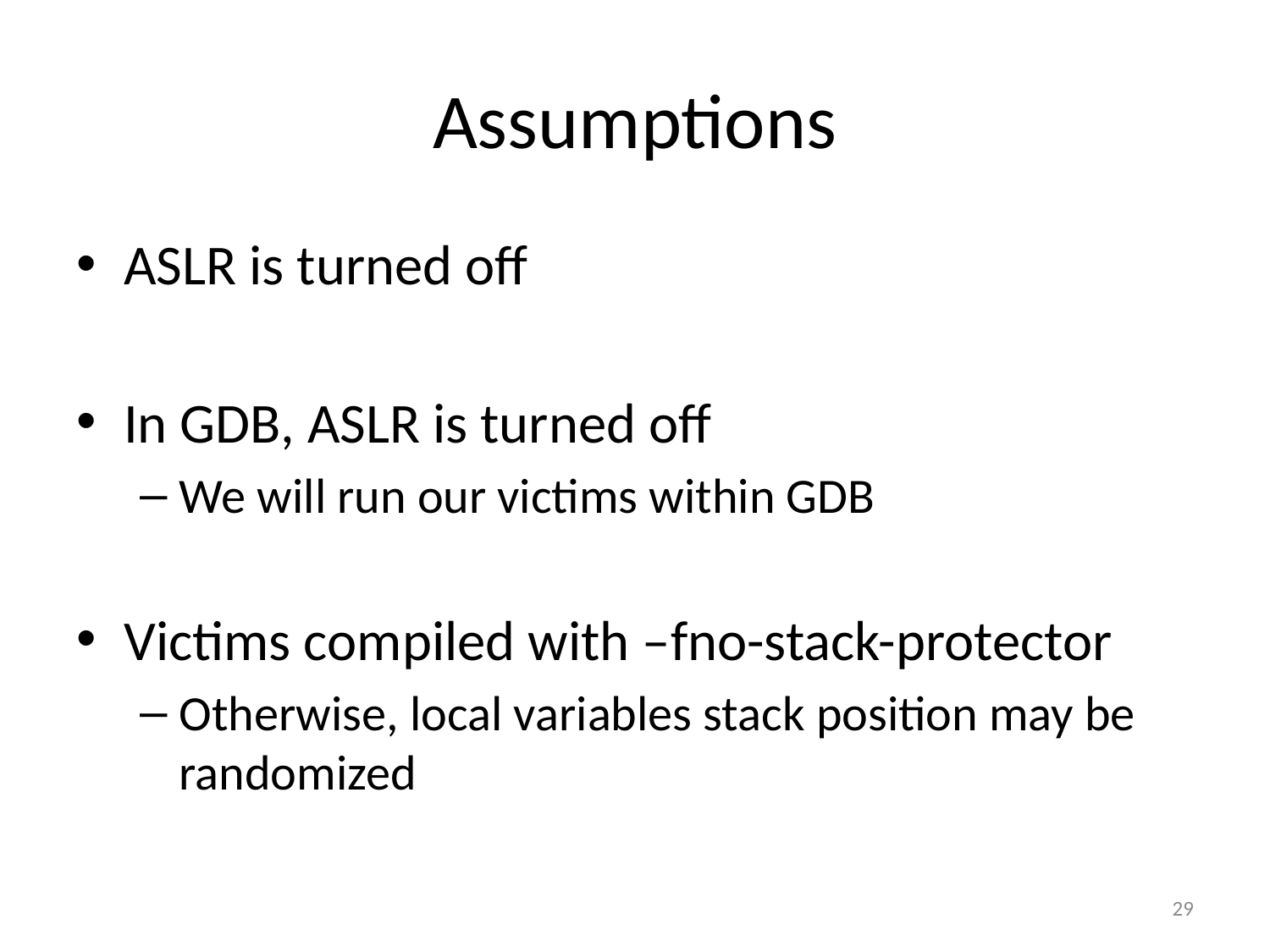

# Assumptions
ASLR is turned off

In GDB, ASLR is turned off
We will run our victims within GDB

Victims compiled with –fno-stack-protector
Otherwise, local variables stack position may be randomized

29